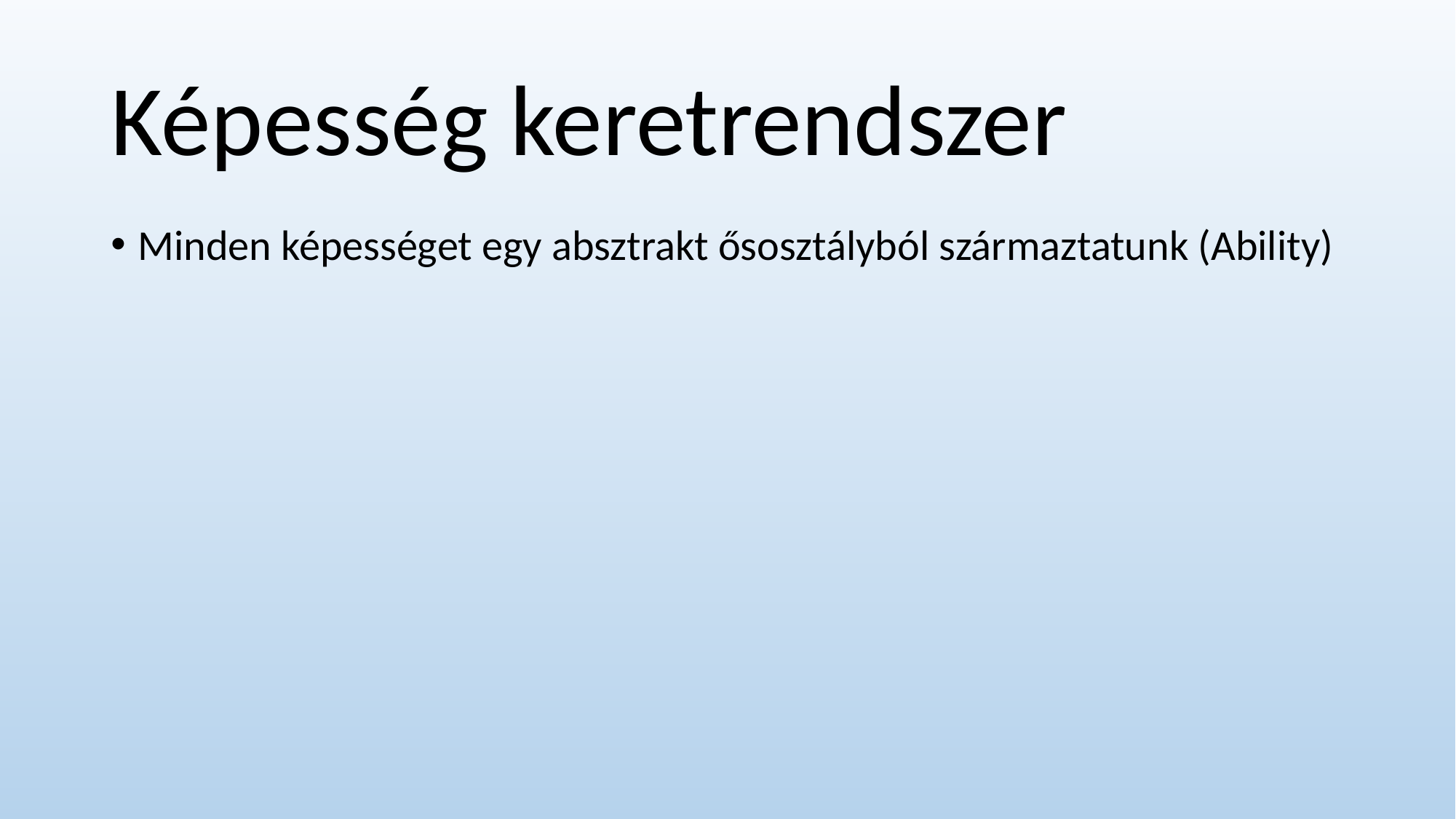

# Képesség keretrendszer
Minden képességet egy absztrakt ősosztályból származtatunk (Ability)